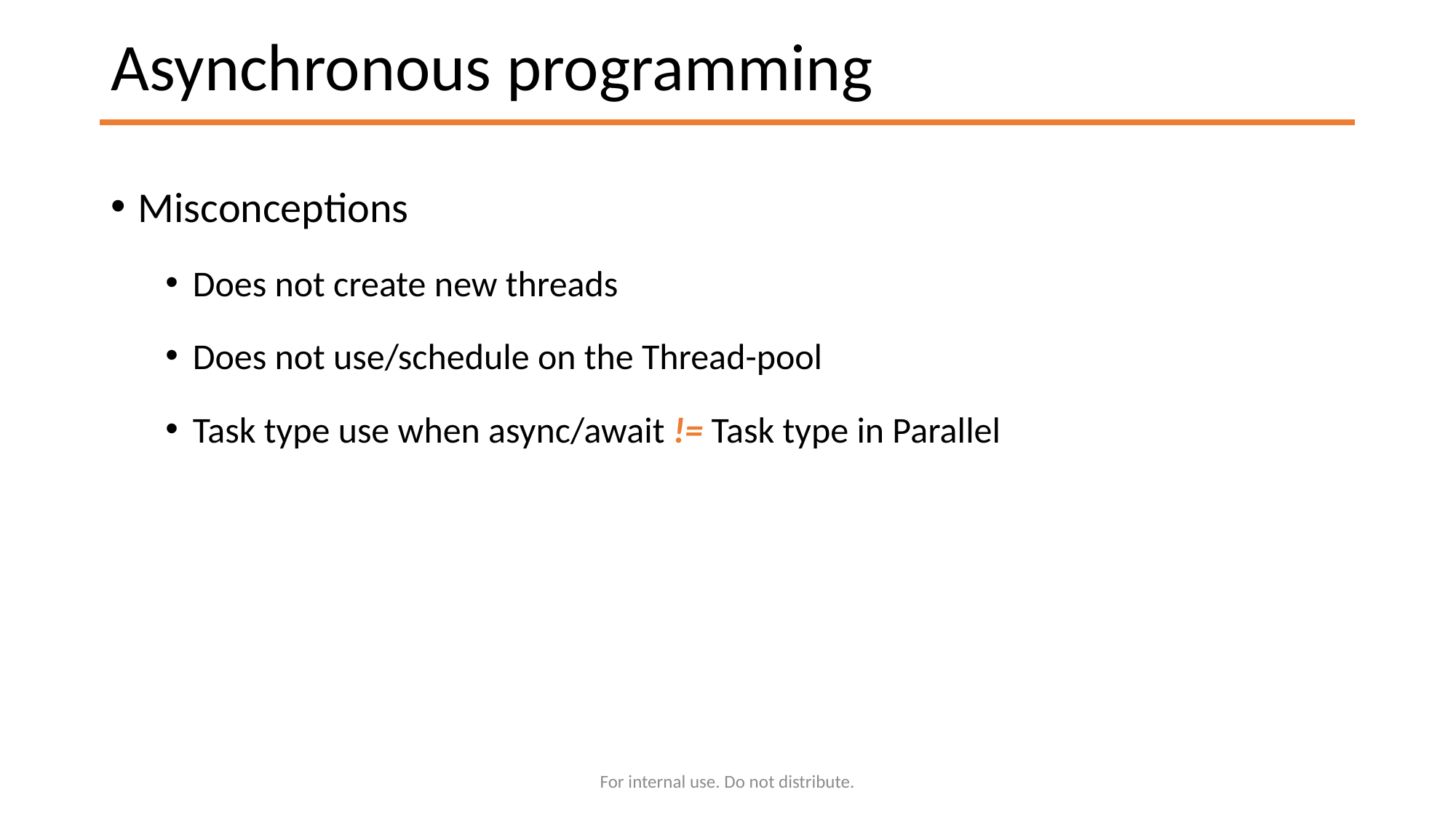

# Asynchronous programming
Misconceptions
Does not create new threads
Does not use/schedule on the Thread-pool
Task type use when async/await != Task type in Parallel
For internal use. Do not distribute.